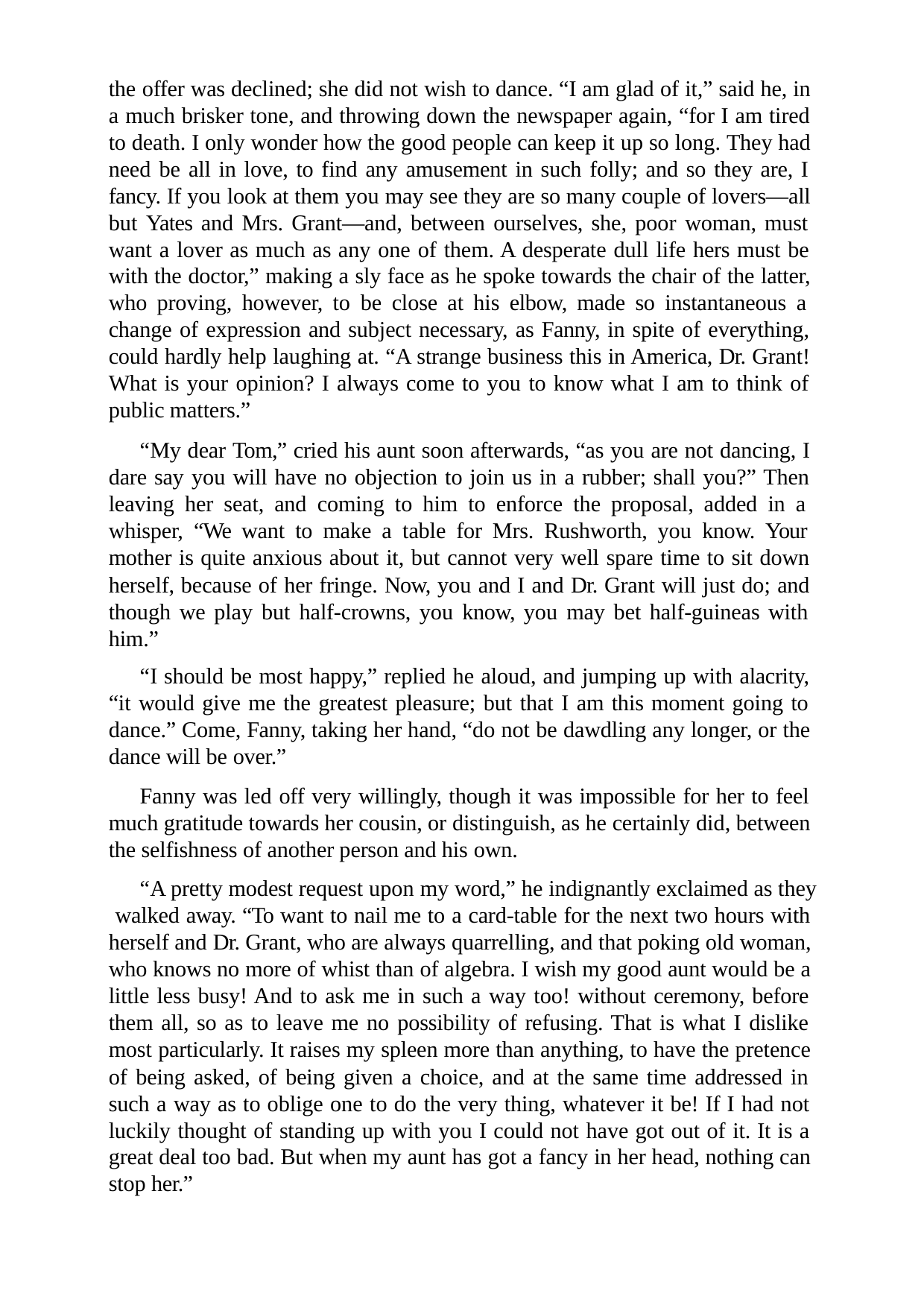

the offer was declined; she did not wish to dance. “I am glad of it,” said he, in  a much brisker tone, and throwing down the newspaper again, “for I am tired  to death. I only wonder how the good people can keep it up so long. They had  need be all in love, to find any amusement in such folly; and so they are, I  fancy. If you look at them you may see they are so many couple of lovers—all  but Yates and Mrs. Grant—and, between ourselves, she, poor woman, must  want a lover as much as any one of them. A desperate dull life hers must be  with the doctor,” making a sly face as he spoke towards the chair of the latter,  who proving, however, to be close at his elbow, made so instantaneous a  change of expression and subject necessary, as Fanny, in spite of everything,  could hardly help laughing at. “A strange business this in America, Dr. Grant!  What is your opinion? I always come to you to know what I am to think of  public matters.”
“My dear Tom,” cried his aunt soon afterwards, “as you are not dancing, I  dare say you will have no objection to join us in a rubber; shall you?” Then  leaving her seat, and coming to him to enforce the proposal, added in a  whisper, “We want to make a table for Mrs. Rushworth, you know. Your  mother is quite anxious about it, but cannot very well spare time to sit down  herself, because of her fringe. Now, you and I and Dr. Grant will just do; and  though we play but half-crowns, you know, you may bet half-guineas with  him.”
“I should be most happy,” replied he aloud, and jumping up with alacrity,  “it would give me the greatest pleasure; but that I am this moment going to  dance.” Come, Fanny, taking her hand, “do not be dawdling any longer, or the  dance will be over.”
Fanny was led off very willingly, though it was impossible for her to feel  much gratitude towards her cousin, or distinguish, as he certainly did, between  the selfishness of another person and his own.
“A pretty modest request upon my word,” he indignantly exclaimed as they  walked away. “To want to nail me to a card-table for the next two hours with  herself and Dr. Grant, who are always quarrelling, and that poking old woman,  who knows no more of whist than of algebra. I wish my good aunt would be a  little less busy! And to ask me in such a way too! without ceremony, before  them all, so as to leave me no possibility of refusing. That is what I dislike  most particularly. It raises my spleen more than anything, to have the pretence  of being asked, of being given a choice, and at the same time addressed in  such a way as to oblige one to do the very thing, whatever it be! If I had not  luckily thought of standing up with you I could not have got out of it. It is a  great deal too bad. But when my aunt has got a fancy in her head, nothing can  stop her.”